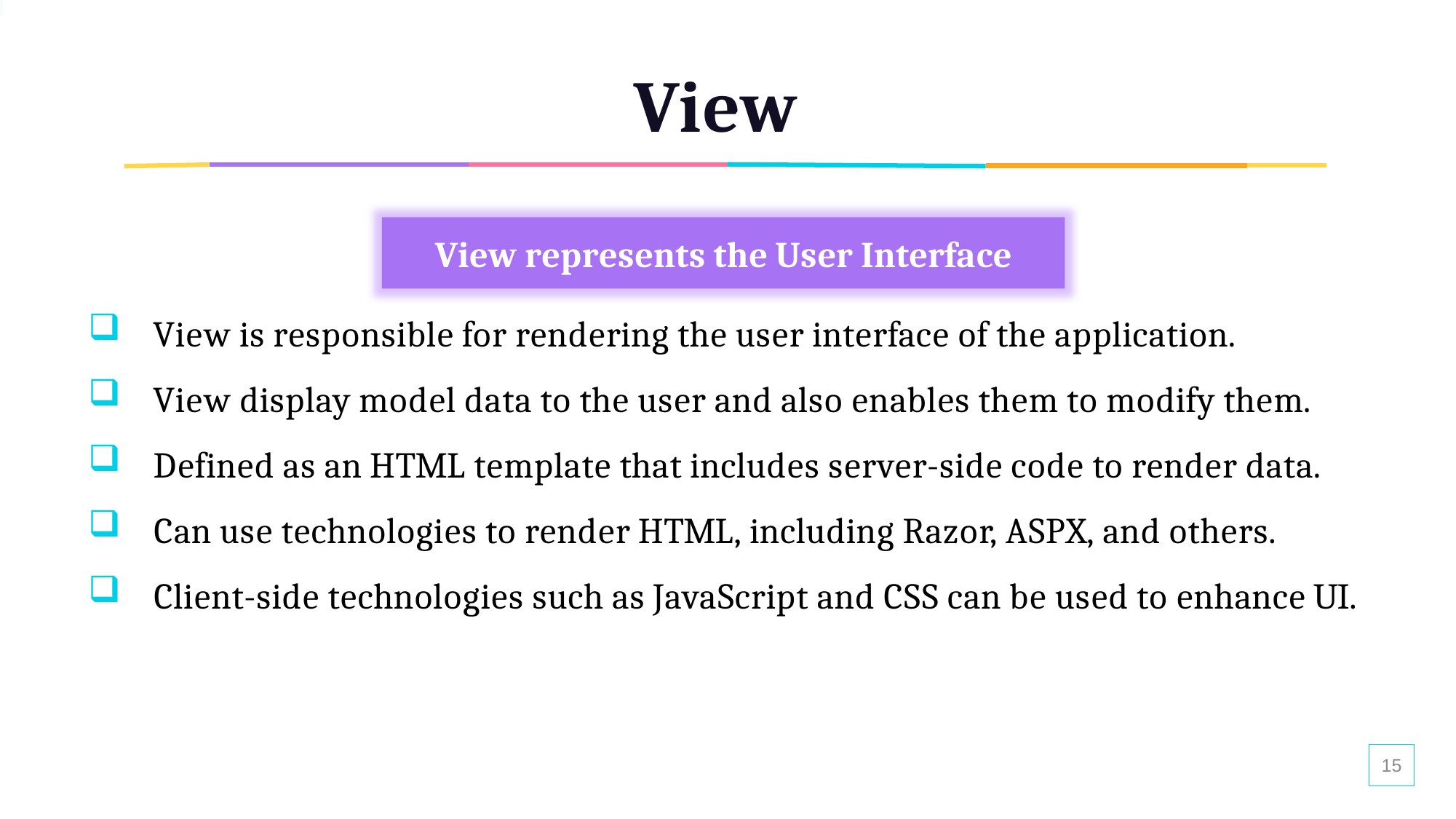

# View

View is responsible for rendering the user interface of the application.
View display model data to the user and also enables them to modify them.
Defined as an HTML template that includes server-side code to render data.
Can use technologies to render HTML, including Razor, ASPX, and others.
Client-side technologies such as JavaScript and CSS can be used to enhance UI.
View represents the User Interface
15